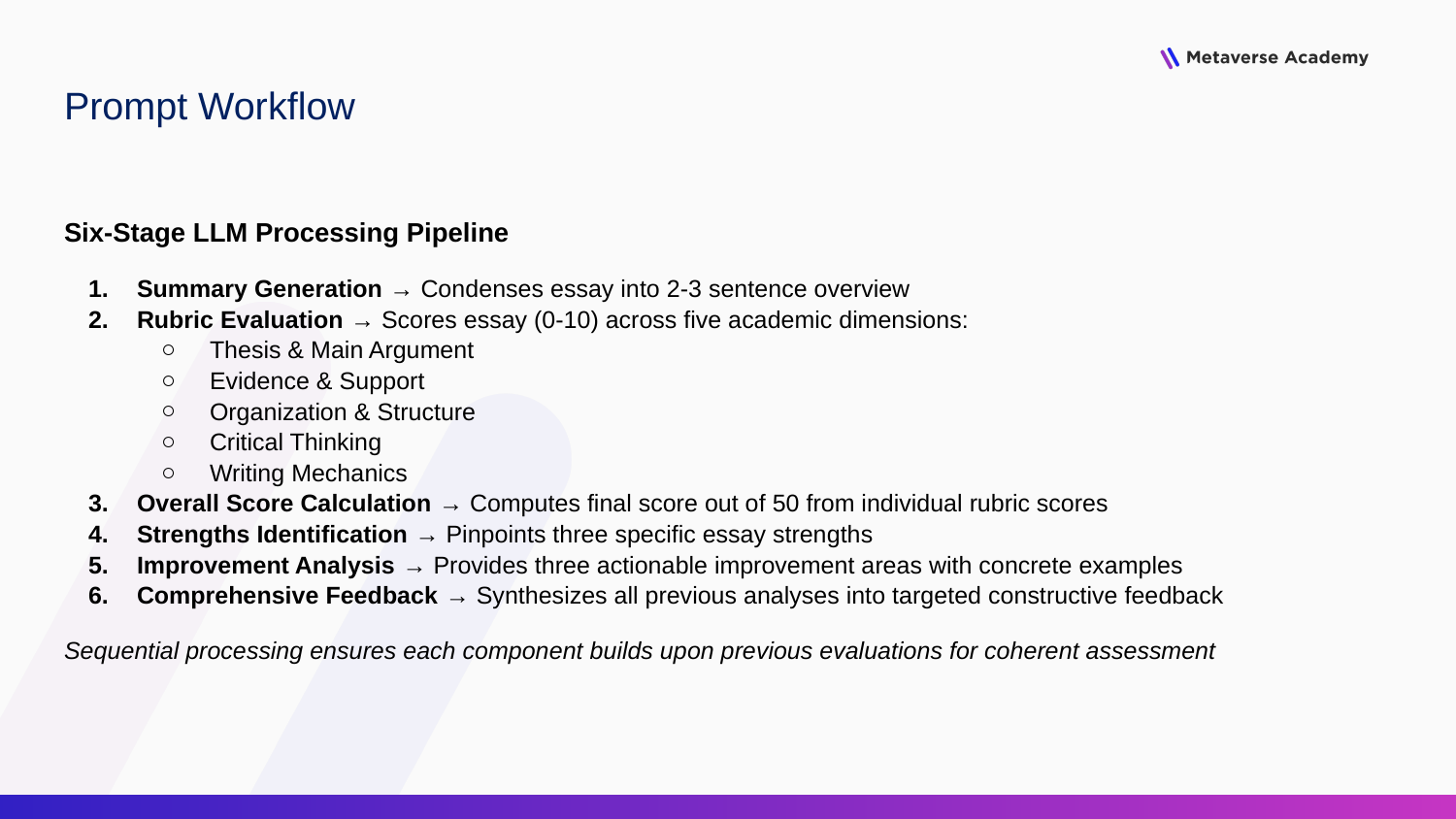

# Prompt Workflow

Six-Stage LLM Processing Pipeline
Summary Generation → Condenses essay into 2-3 sentence overview
Rubric Evaluation → Scores essay (0-10) across five academic dimensions:
Thesis & Main Argument
Evidence & Support
Organization & Structure
Critical Thinking
Writing Mechanics
Overall Score Calculation → Computes final score out of 50 from individual rubric scores
Strengths Identification → Pinpoints three specific essay strengths
Improvement Analysis → Provides three actionable improvement areas with concrete examples
Comprehensive Feedback → Synthesizes all previous analyses into targeted constructive feedback
Sequential processing ensures each component builds upon previous evaluations for coherent assessment